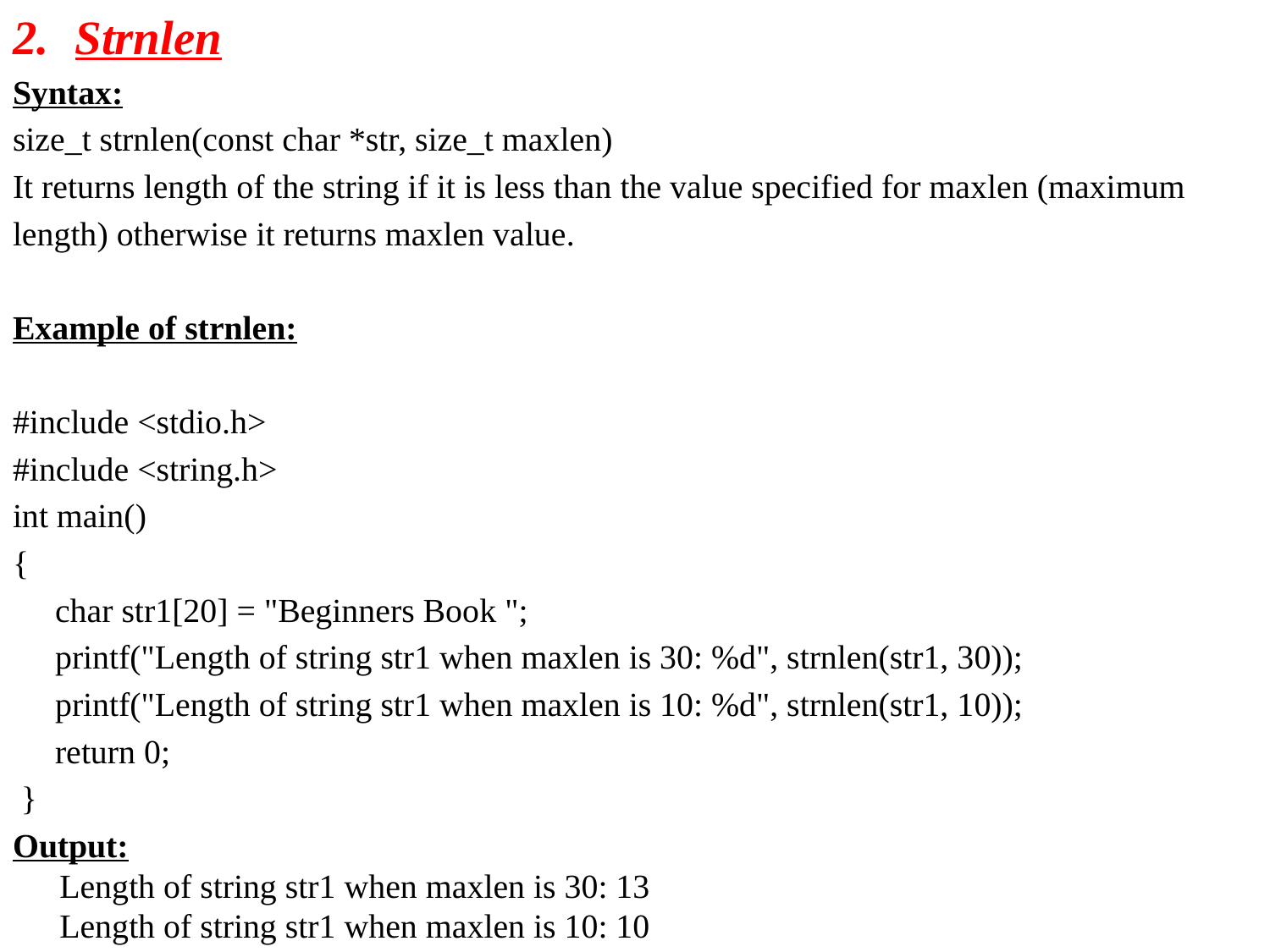

Strnlen
Syntax:
size_t strnlen(const char *str, size_t maxlen)
It returns length of the string if it is less than the value specified for maxlen (maximum
length) otherwise it returns maxlen value.

Example of strnlen:

#include <stdio.h>
#include <string.h>
int main()
{
     char str1[20] = "Beginners Book ";
     printf("Length of string str1 when maxlen is 30: %d", strnlen(str1, 30));
     printf("Length of string str1 when maxlen is 10: %d", strnlen(str1, 10));
     return 0;
 }
Output:
Length of string str1 when maxlen is 30: 13
Length of string str1 when maxlen is 10: 10